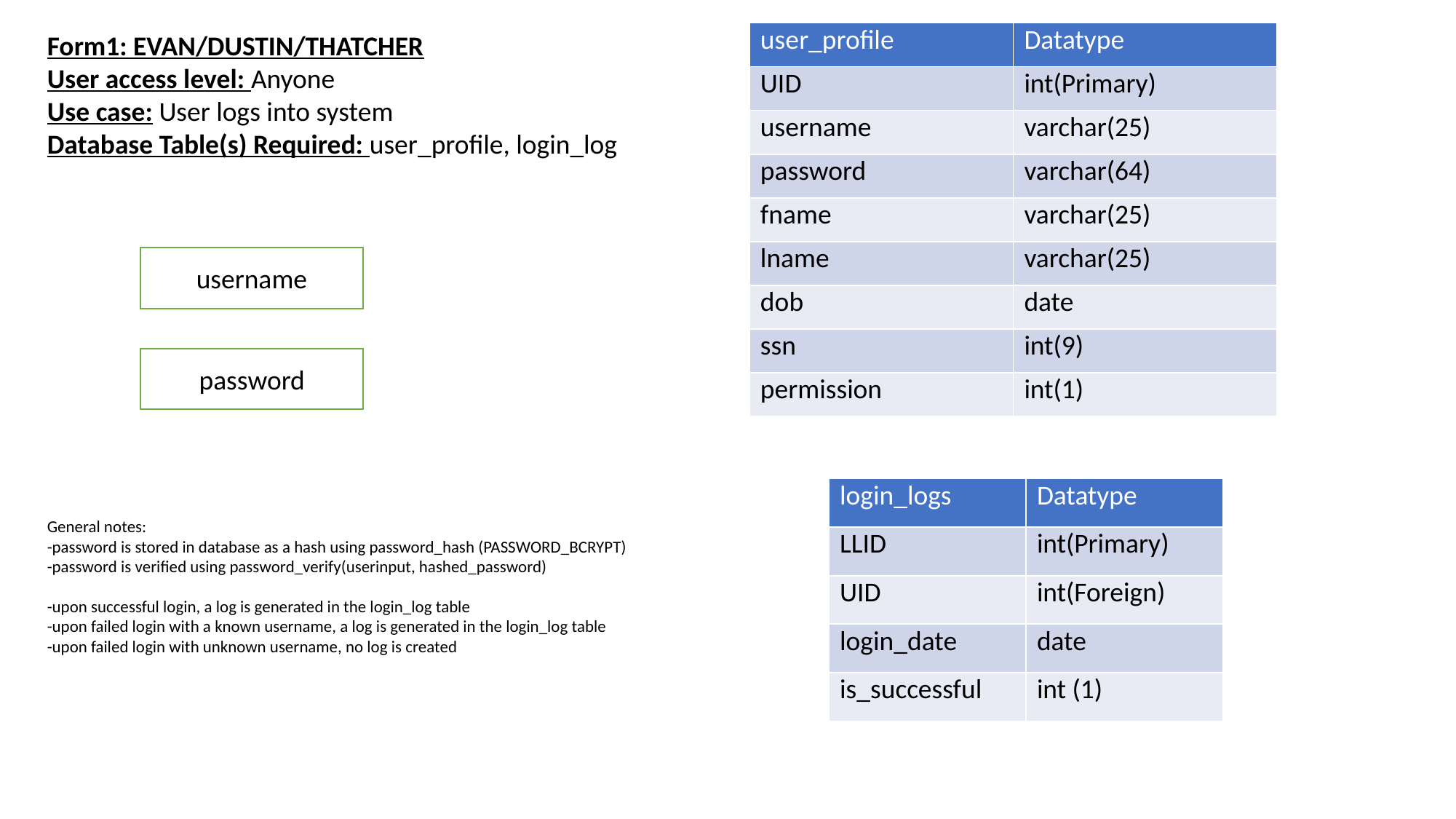

Form1: EVAN/DUSTIN/THATCHER
User access level: Anyone
Use case: User logs into system
Database Table(s) Required: user_profile, login_log
| user\_profile | Datatype |
| --- | --- |
| UID | int(Primary) |
| username | varchar(25) |
| password | varchar(64) |
| fname | varchar(25) |
| lname | varchar(25) |
| dob | date |
| ssn | int(9) |
| permission | int(1) |
username
password
| login\_logs | Datatype |
| --- | --- |
| LLID | int(Primary) |
| UID | int(Foreign) |
| login\_date | date |
| is\_successful | int (1) |
General notes:
-password is stored in database as a hash using password_hash (PASSWORD_BCRYPT)
-password is verified using password_verify(userinput, hashed_password)

-upon successful login, a log is generated in the login_log table
-upon failed login with a known username, a log is generated in the login_log table
-upon failed login with unknown username, no log is created